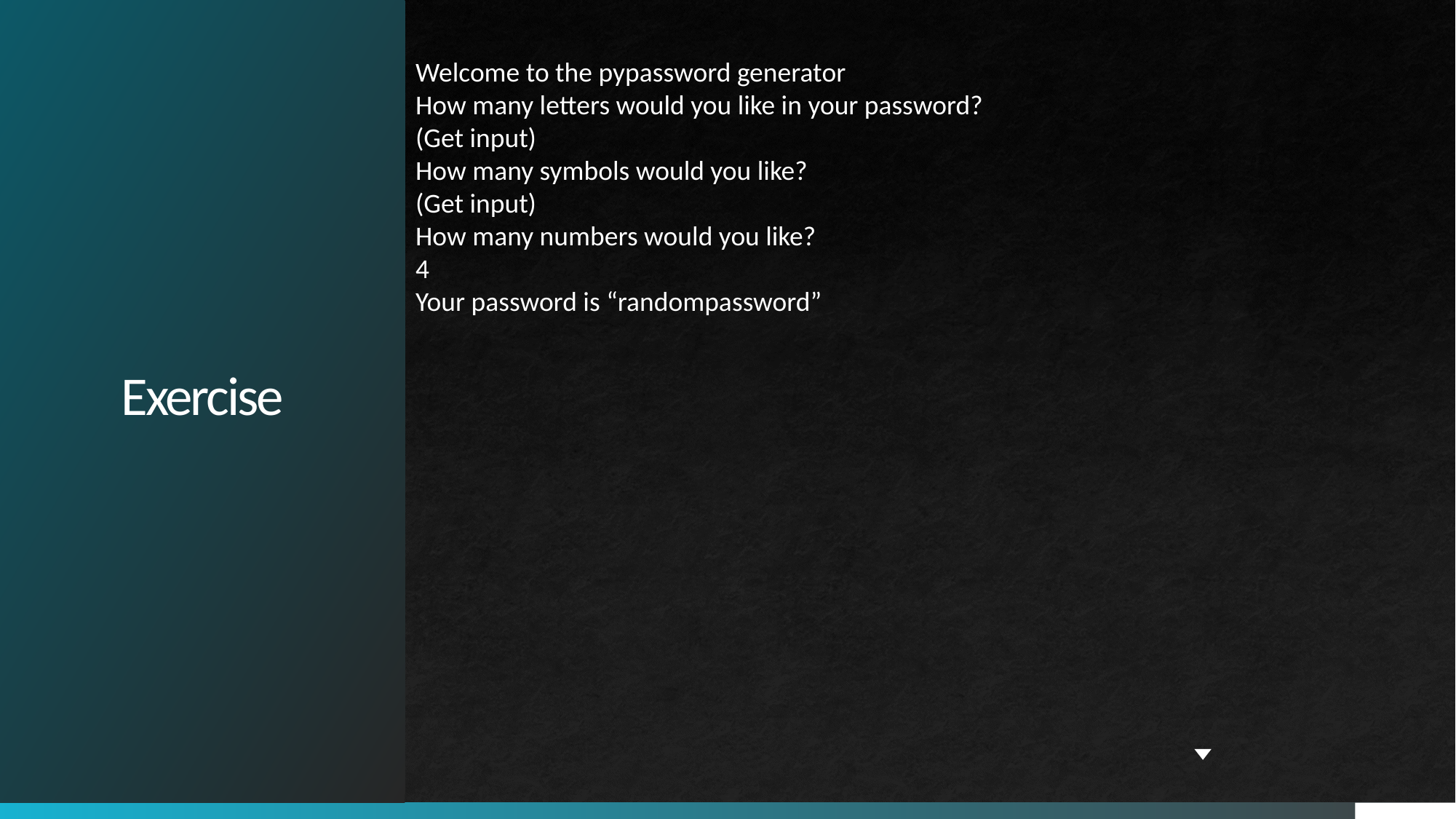

# Exercise

Welcome to the pypassword generator
How many letters would you like in your password?
(Get input)
How many symbols would you like?
(Get input)
How many numbers would you like?
4
Your password is “randompassword”